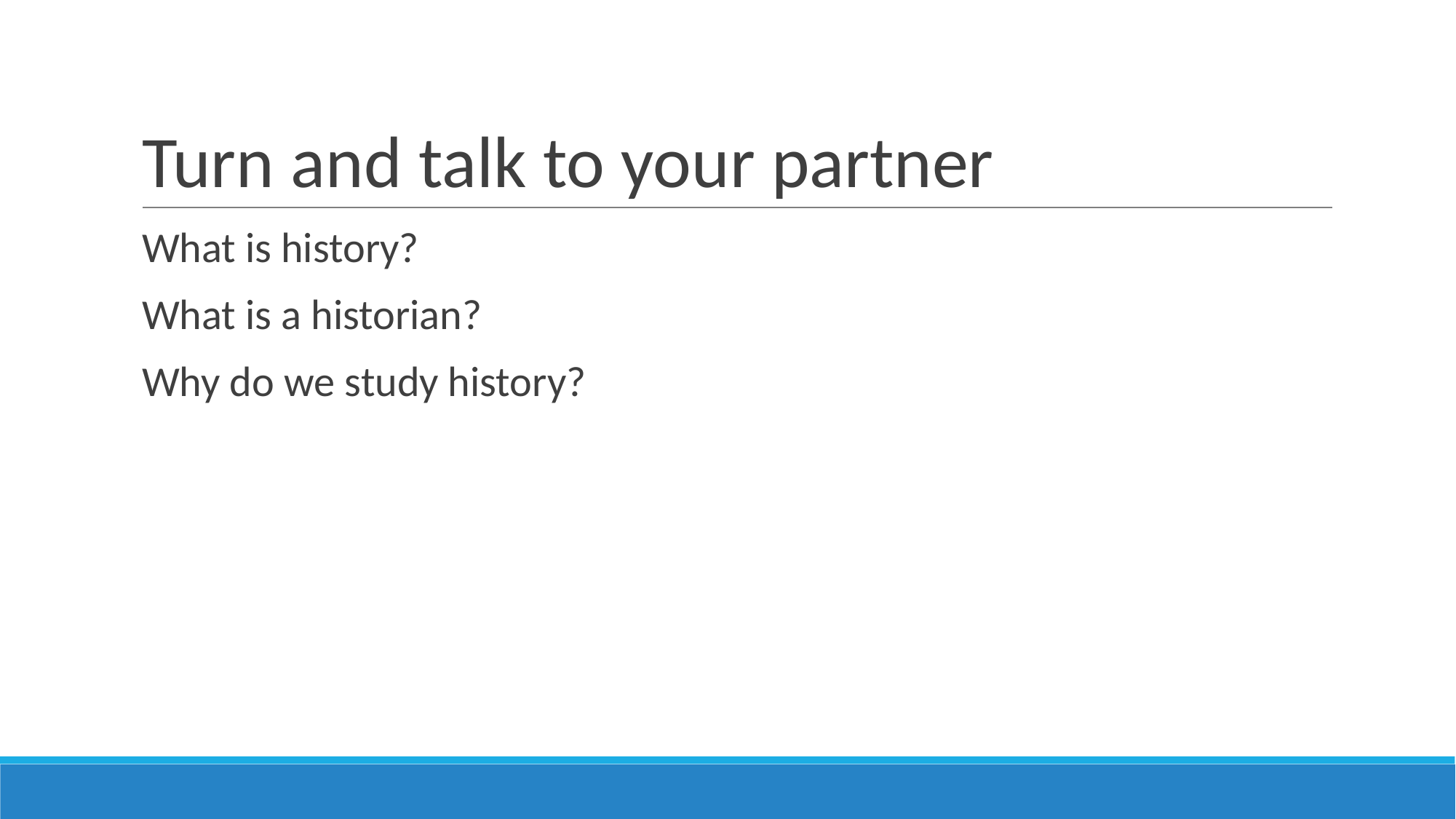

# Turn and talk to your partner
What is history?
What is a historian?
Why do we study history?